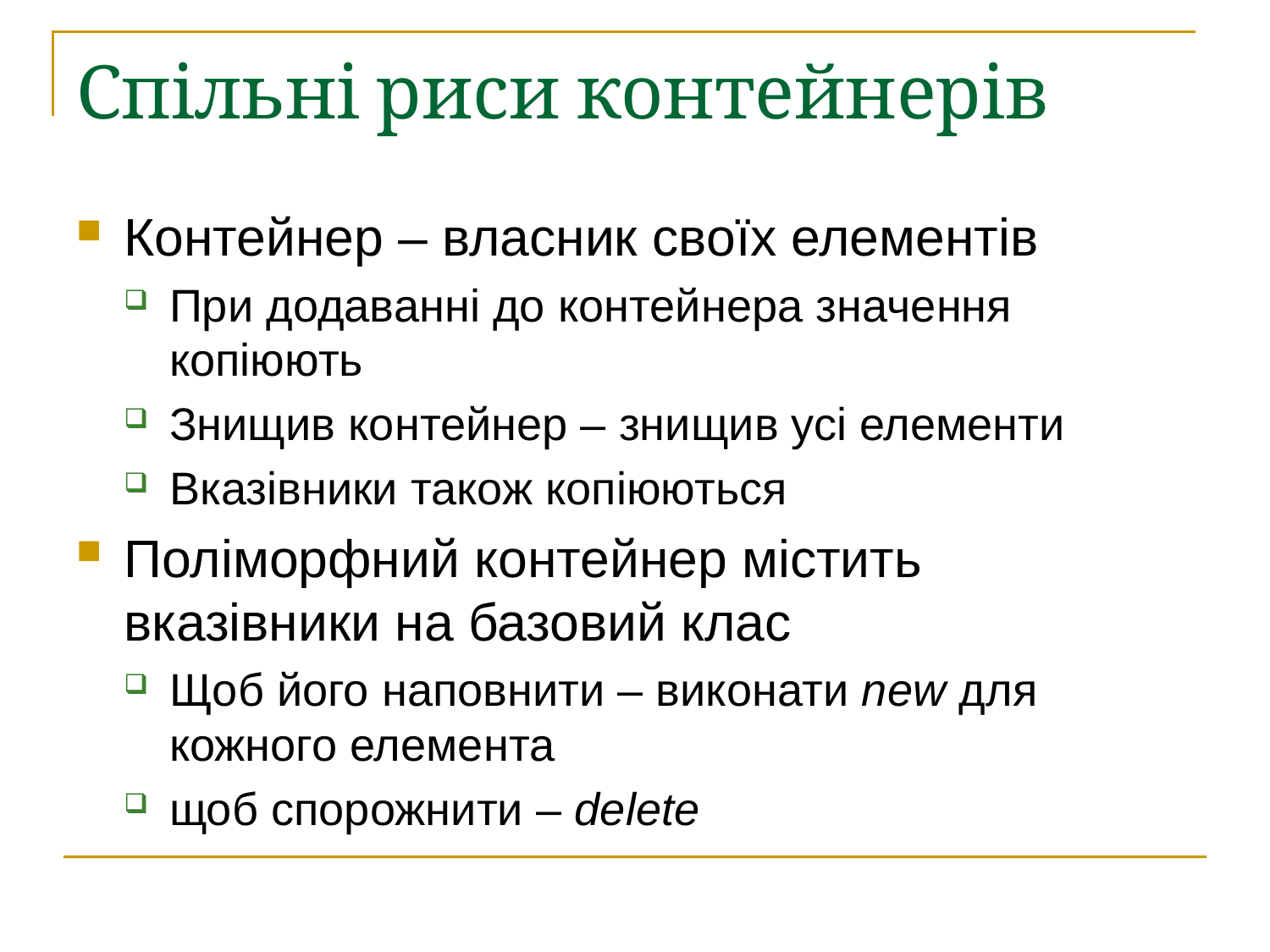

# Спільні риси контейнерів
Контейнер – власник своїх елементів
При додаванні до контейнера значення копіюють
Знищив контейнер – знищив усі елементи
Вказівники також копіюються
Поліморфний контейнер містить вказівники на базовий клас
Щоб його наповнити – виконати new для кожного елемента
щоб спорожнити – delete